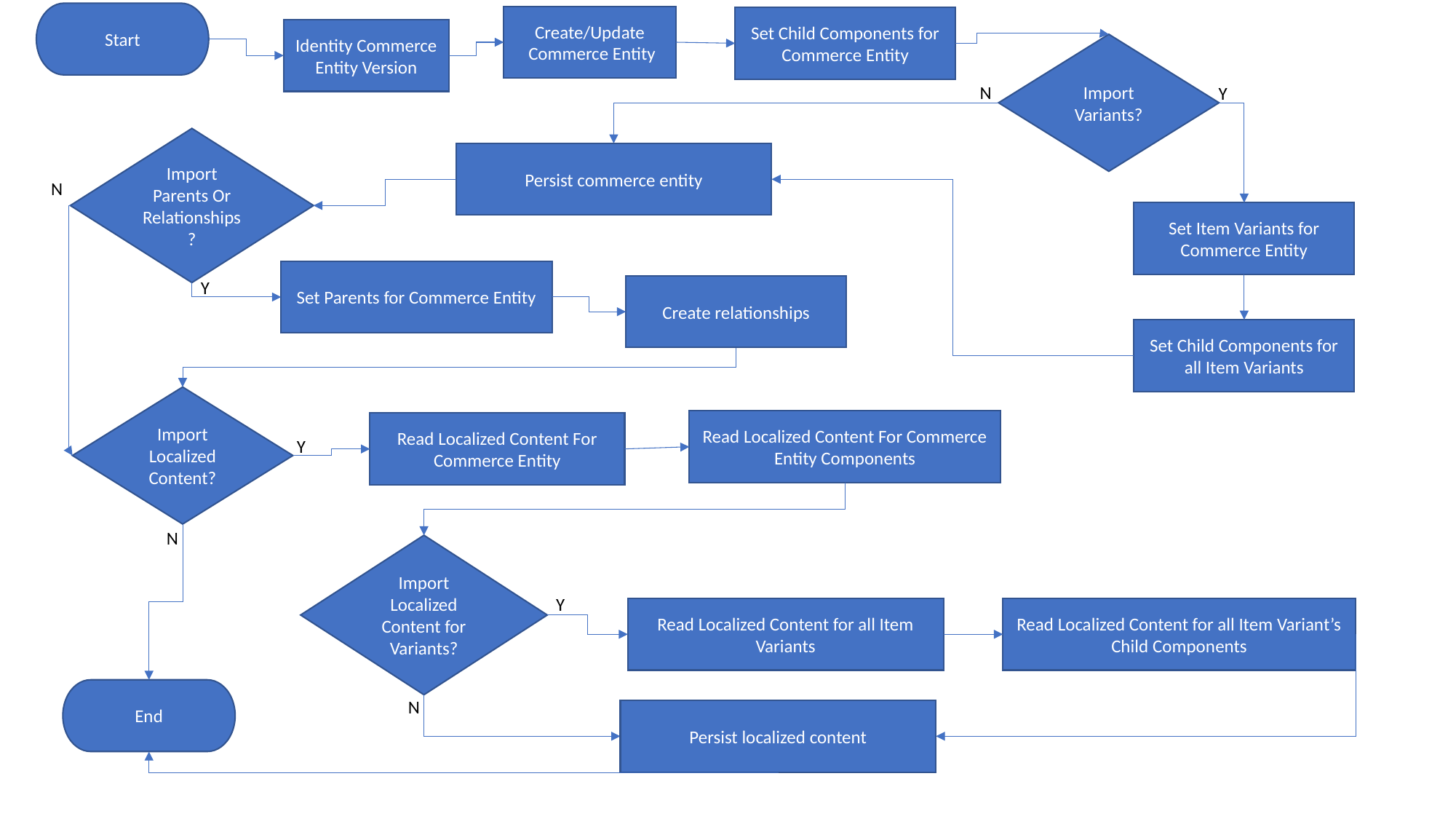

Start
Create/Update
 Commerce Entity
Set Child Components for Commerce Entity
Identity Commerce Entity Version
Import Variants?
N
Y
Import Parents Or Relationships?
Persist commerce entity
N
Set Item Variants for Commerce Entity
Set Parents for Commerce Entity
Y
Create relationships
Set Child Components for all Item Variants
Import Localized Content?
Read Localized Content For Commerce Entity Components
Read Localized Content For Commerce Entity
Y
N
Import Localized Content for Variants?
Y
Read Localized Content for all Item Variant’s Child Components
Read Localized Content for all Item Variants
End
N
Persist localized content